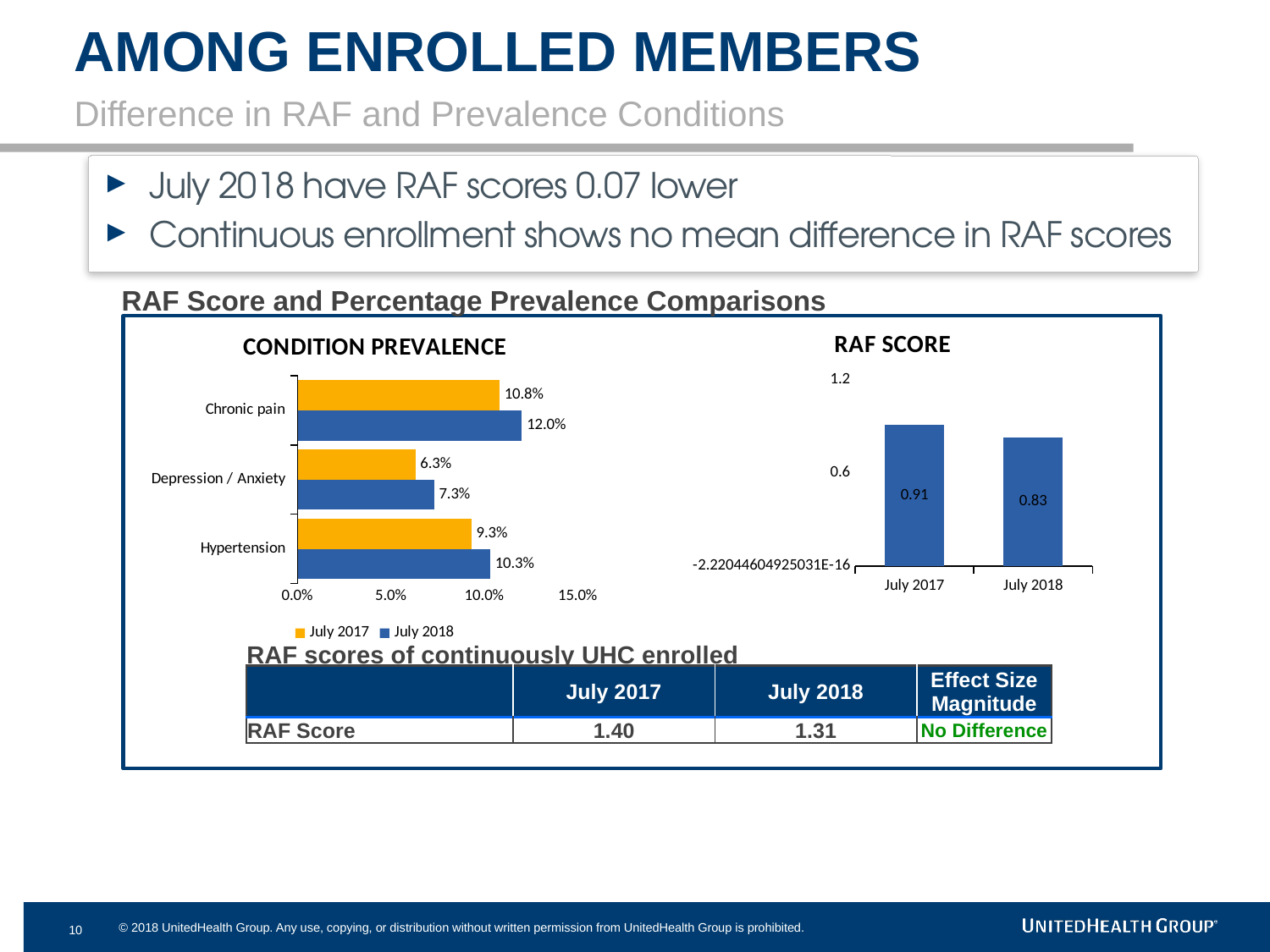

# AMONG ENROLLED MEMBERS
Difference in RAF and Prevalence Conditions
July 2018 have RAF scores 0.07 lower
Continuous enrollment shows no mean difference in RAF scores
RAF Score and Percentage Prevalence Comparisons

### Chart: RAF SCORE

| Category | RAF Score |
|---|---|
| July 2017 | 0.91 |
| July 2018 | 0.83 |

### Chart: CONDITION PREVALENCE

| Category | July 2018 | July 2017 |
|---|---|---|
| Hypertension | 0.103 | 0.093 |
| Depression / Anxiety | 0.073 | 0.063 |
| Chronic pain | 0.12 | 0.108 |
RAF scores of continuously UHC enrolled
|  | July 2017 | July 2018 | Effect Size Magnitude |
| --- | --- | --- | --- |
| RAF Score | 1.40 | 1.31 | No Difference |
10